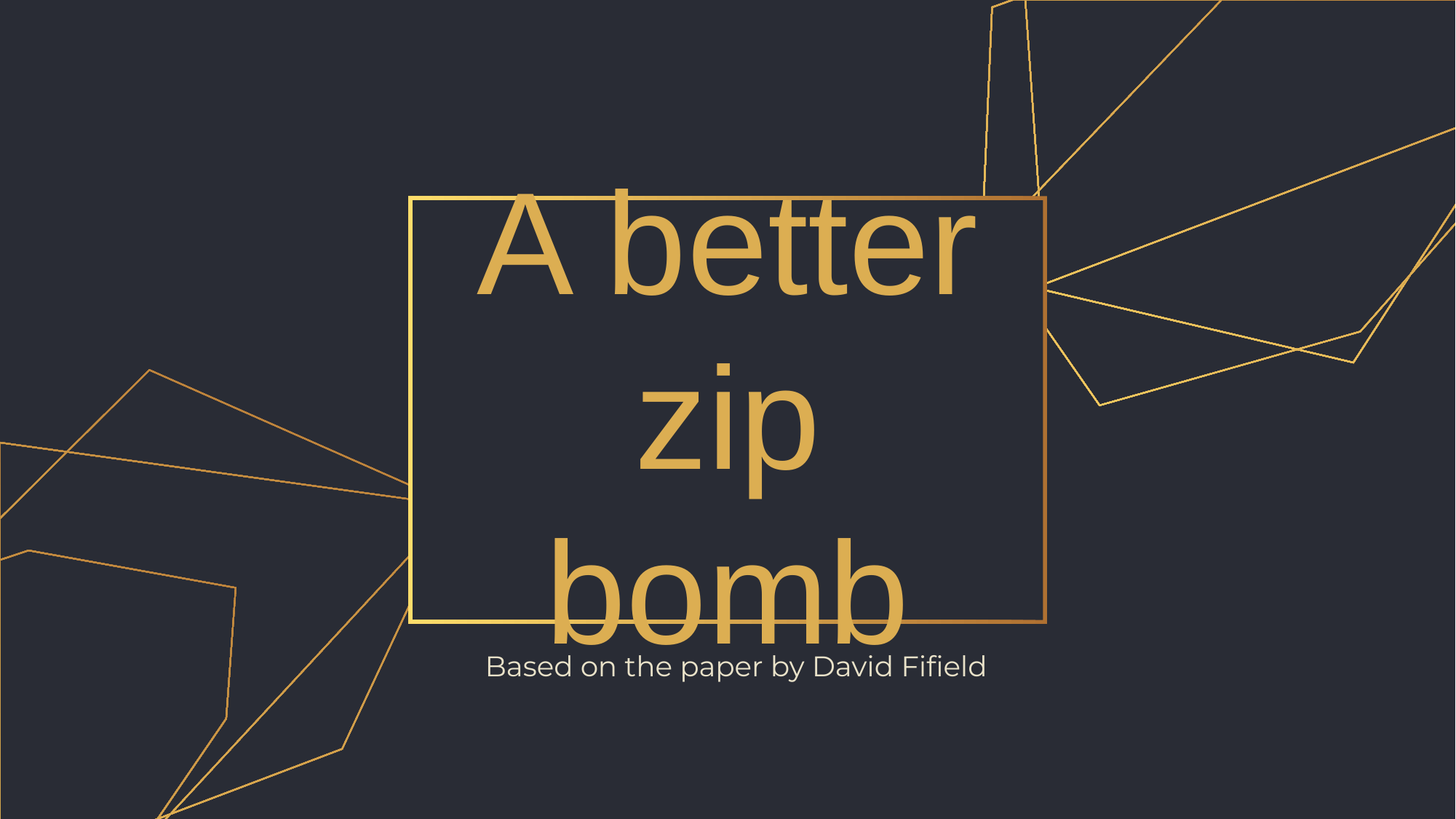

# A better zip bomb
Based on the paper by David Fifield